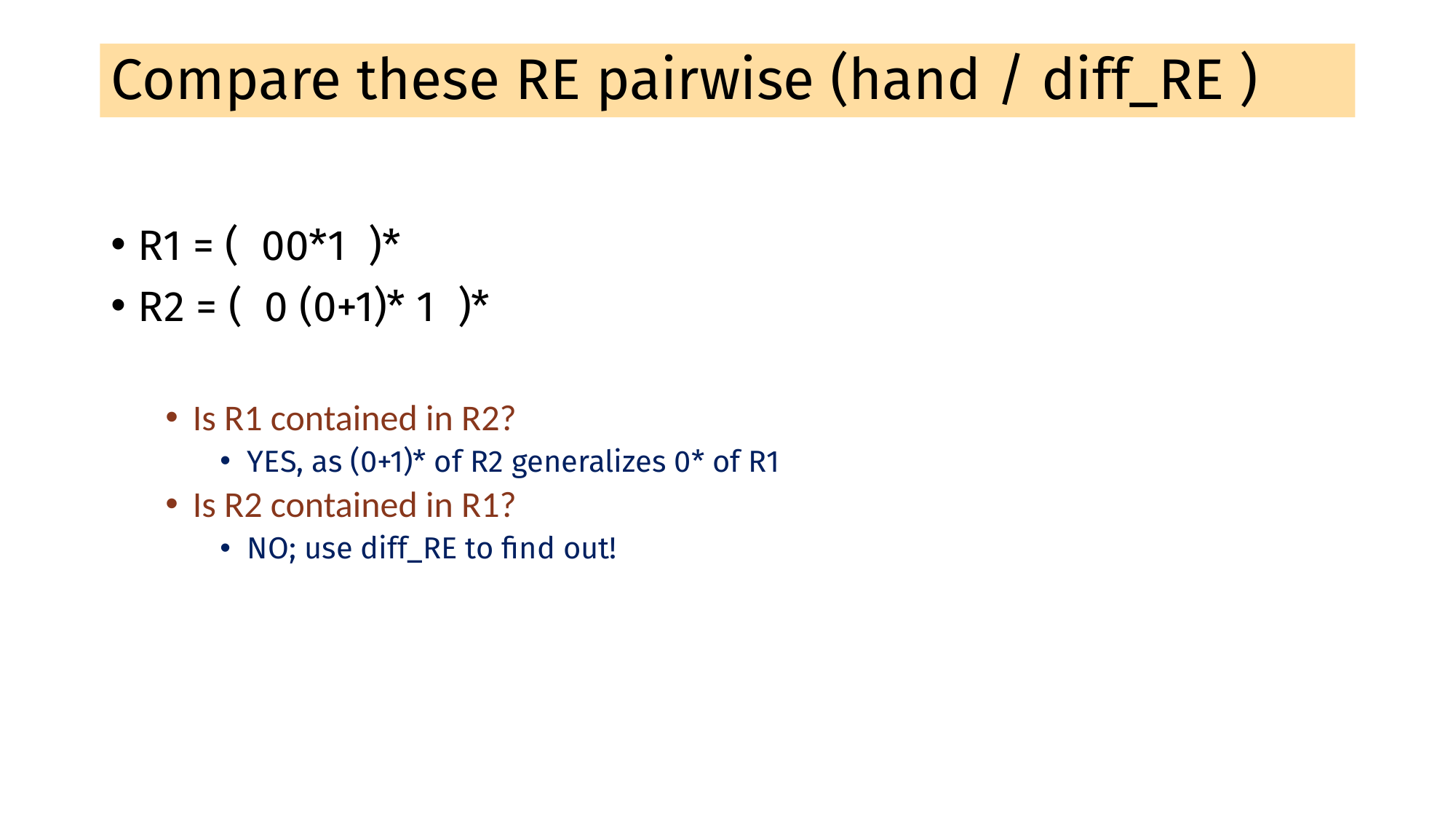

# Compare these RE pairwise (hand / diff_RE )
R1 = (  00*1  )*
R2 = (  0 (0+1)* 1  )*

Is R1 contained in R2?
YES, as (0+1)* of R2 generalizes 0* of R1
Is R2 contained in R1?
NO; use diff_RE to find out!